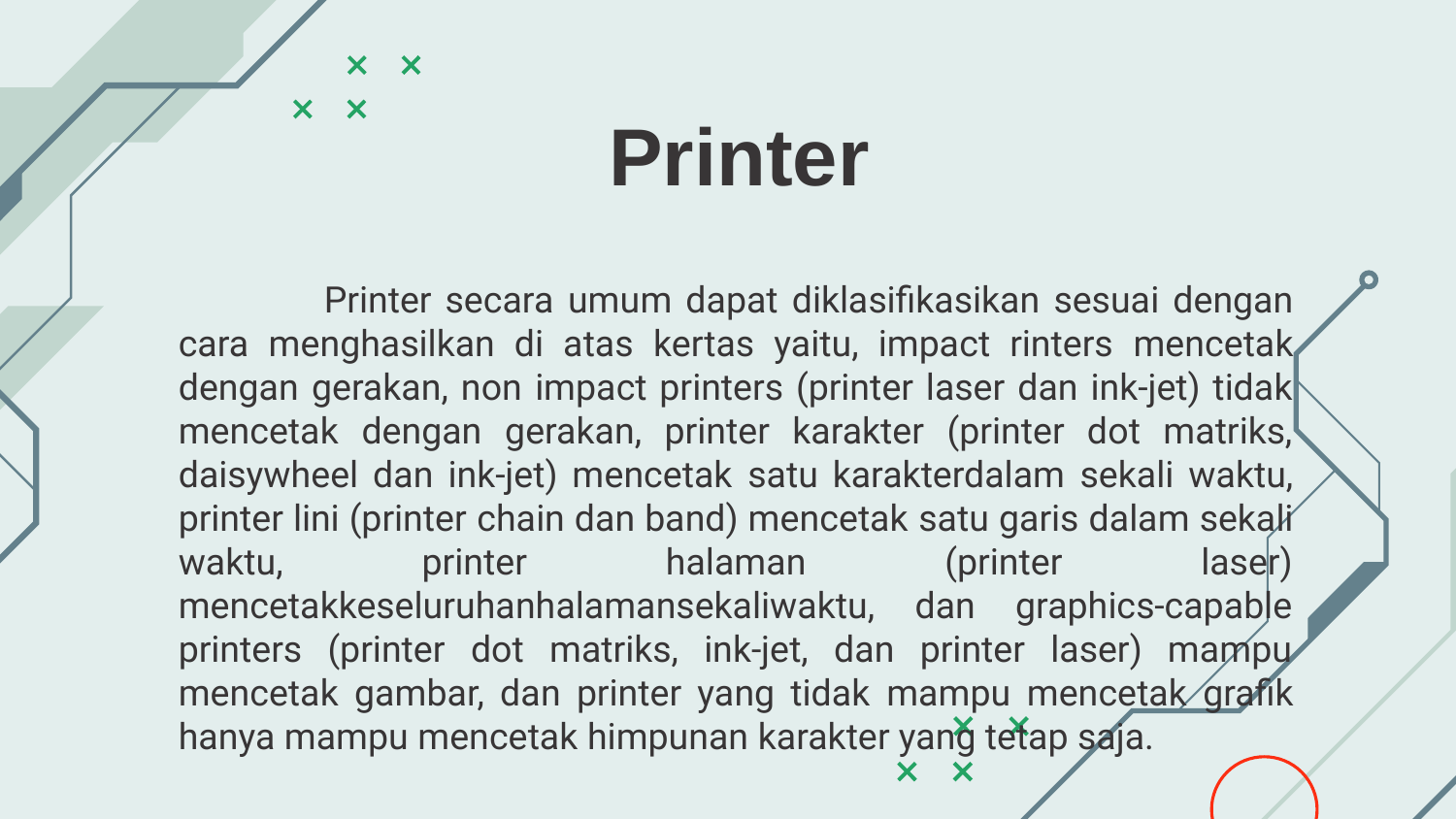

# Printer
		Printer secara umum dapat diklasifikasikan sesuai dengan cara menghasilkan di atas kertas yaitu, impact rinters mencetak dengan gerakan, non impact printers (printer laser dan ink-jet) tidak mencetak dengan gerakan, printer karakter (printer dot matriks, daisywheel dan ink-jet) mencetak satu karakterdalam sekali waktu, printer lini (printer chain dan band) mencetak satu garis dalam sekali waktu, printer halaman (printer laser) mencetakkeseluruhanhalamansekaliwaktu, dan graphics-capable printers (printer dot matriks, ink-jet, dan printer laser) mampu mencetak gambar, dan printer yang tidak mampu mencetak grafik hanya mampu mencetak himpunan karakter yang tetap saja.